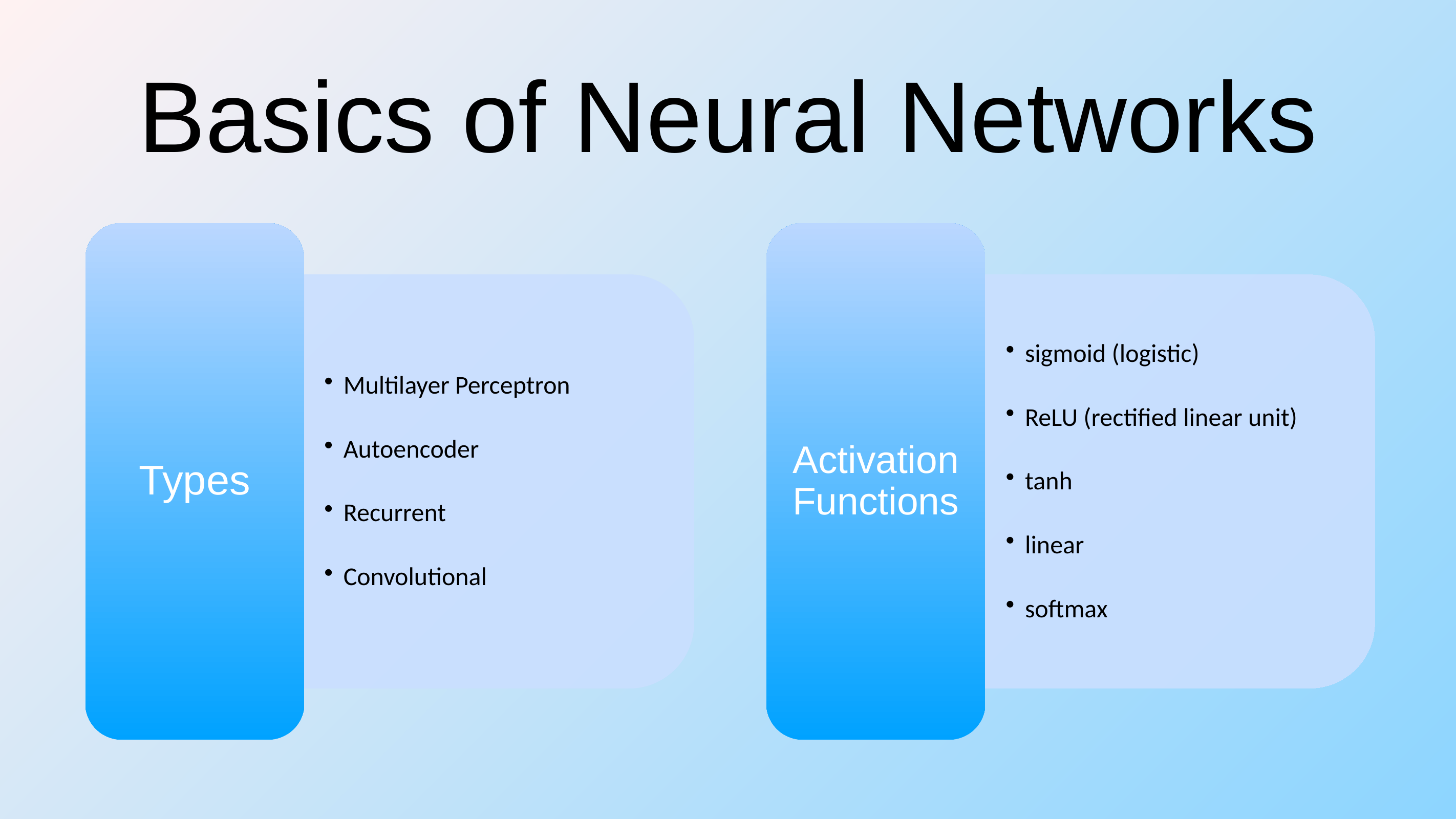

# Basics of Neural Networks

Types

Multilayer Perceptron

Autoencoder

Recurrent

Convolutional

Activation Functions

sigmoid (logistic)

ReLU (rectified linear unit)

tanh

linear

softmax